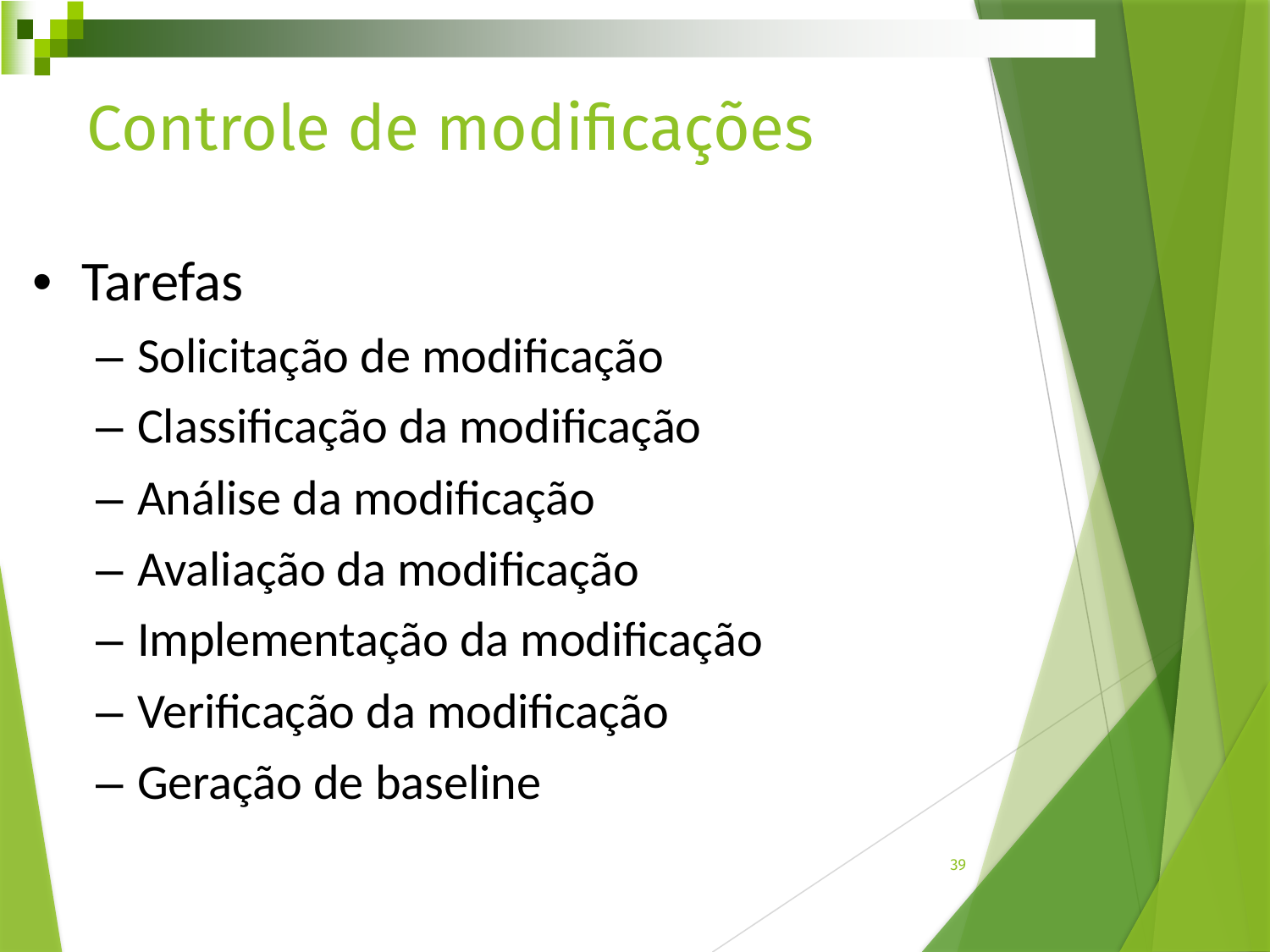

# Controle de modiﬁcações
•	Tarefas
– Solicitação de modiﬁcação
– Classiﬁcação da modiﬁcação
– Análise da modiﬁcação
– Avaliação da modiﬁcação
– Implementação da modiﬁcação
– Veriﬁcação da modiﬁcação
– Geração de baseline

39